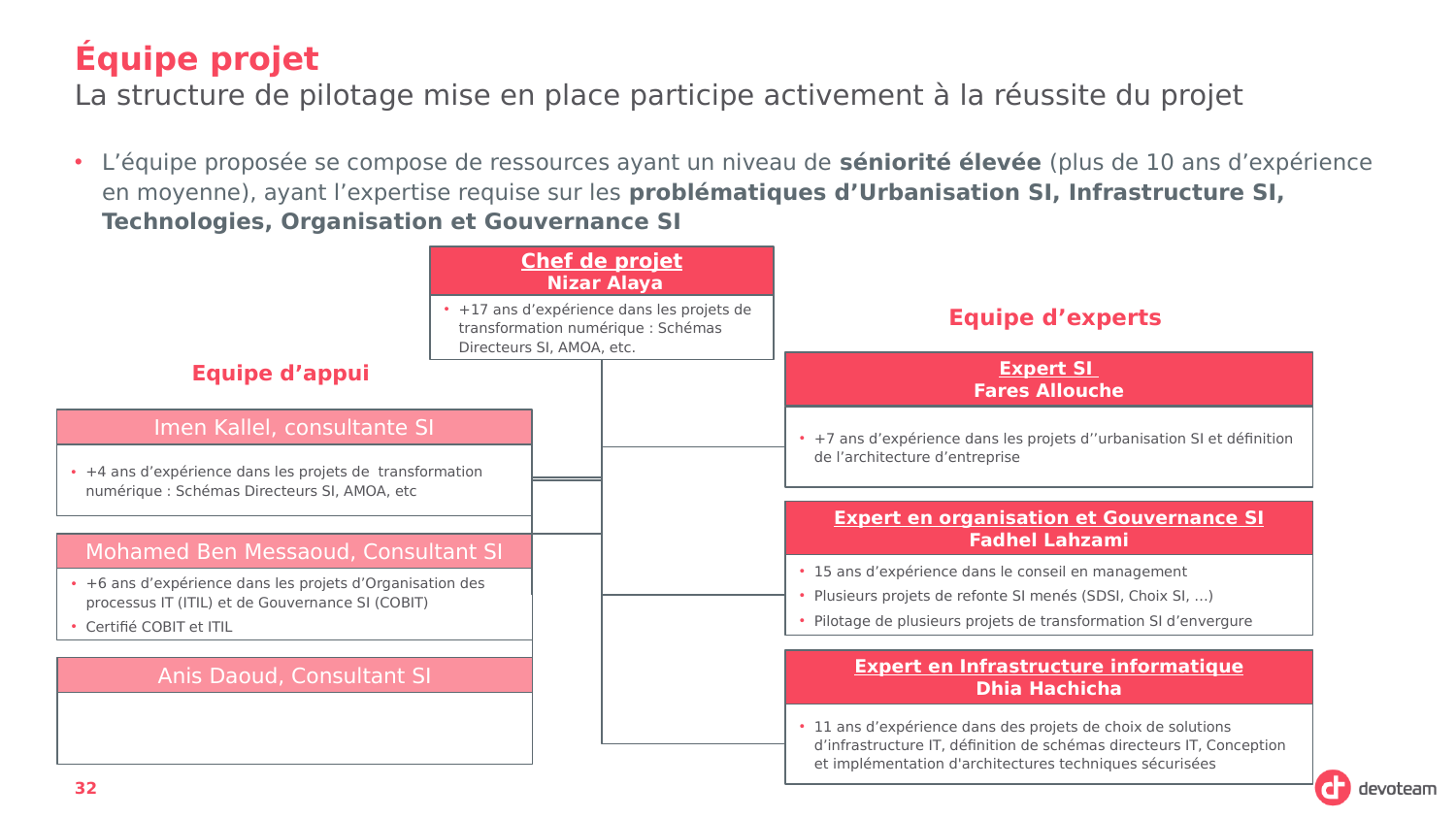

# Équipe projet
La structure de pilotage mise en place participe activement à la réussite du projet

L’équipe proposée se compose de ressources ayant un niveau de séniorité élevée (plus de 10 ans d’expérience en moyenne), ayant l’expertise requise sur les problématiques d’Urbanisation SI, Infrastructure SI, Technologies, Organisation et Gouvernance SI
Chef de projet
 Nizar Alaya
+17 ans d’expérience dans les projets de  transformation numérique : Schémas Directeurs SI, AMOA, etc.
Equipe d’experts
Equipe d’appui
Expert SI
Fares Allouche
+7 ans d’expérience dans les projets d’’urbanisation SI et définition de l’architecture d’entreprise
Imen Kallel, consultante SI
+4 ans d’expérience dans les projets de  transformation numérique : Schémas Directeurs SI, AMOA, etc
Expert en organisation et Gouvernance SI
 Fadhel Lahzami
Mohamed Ben Messaoud, Consultant SI
15 ans d’expérience dans le conseil en management
Plusieurs projets de refonte SI menés (SDSI, Choix SI, …)
Pilotage de plusieurs projets de transformation SI d’envergure
+6 ans d’expérience dans les projets d’Organisation des processus IT (ITIL) et de Gouvernance SI (COBIT)
Certifié COBIT et ITIL
Expert en Infrastructure informatique
Dhia Hachicha
Anis Daoud, Consultant SI

11 ans d’expérience dans des projets de choix de solutions d’infrastructure IT, définition de schémas directeurs IT, Conception et implémentation d'architectures techniques sécurisées
32